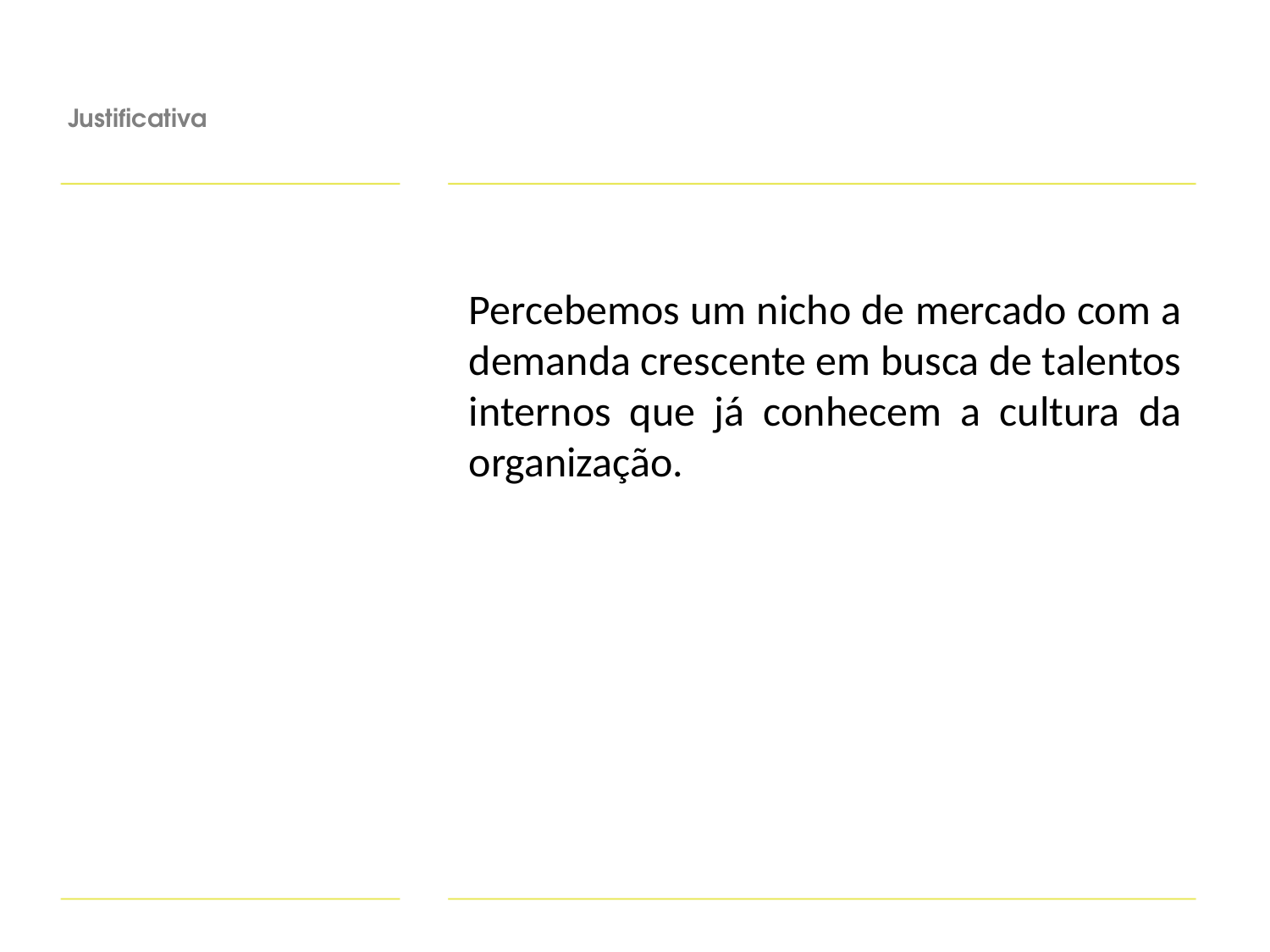

Justificativa
Percebemos um nicho de mercado com a demanda crescente em busca de talentos internos que já conhecem a cultura da organização.